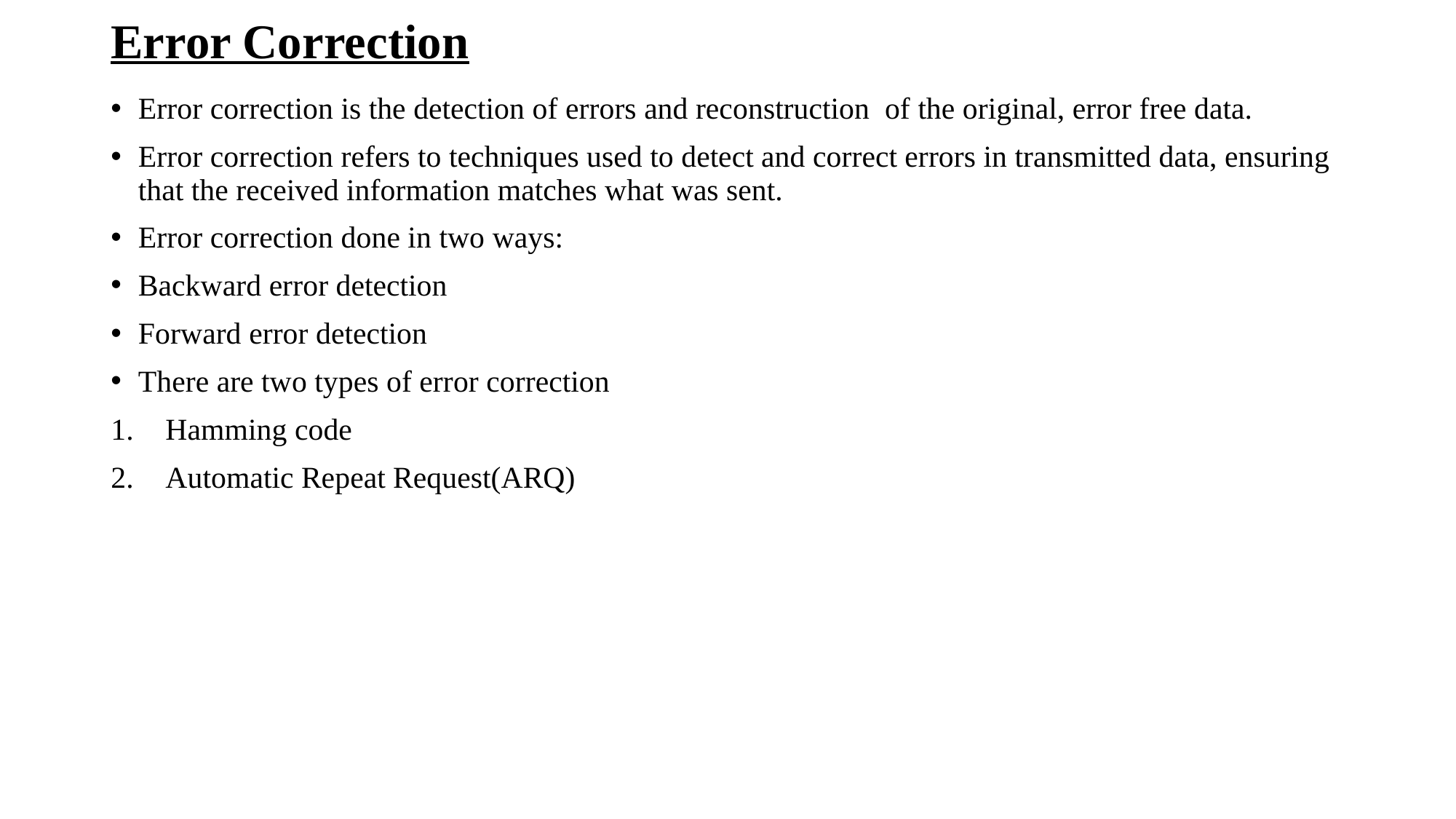

# Error Correction
Error correction is the detection of errors and reconstruction  of the original, error free data.
Error correction refers to techniques used to detect and correct errors in transmitted data, ensuring that the received information matches what was sent.
Error correction done in two ways:
Backward error detection
Forward error detection
There are two types of error correction
Hamming code
Automatic Repeat Request(ARQ)